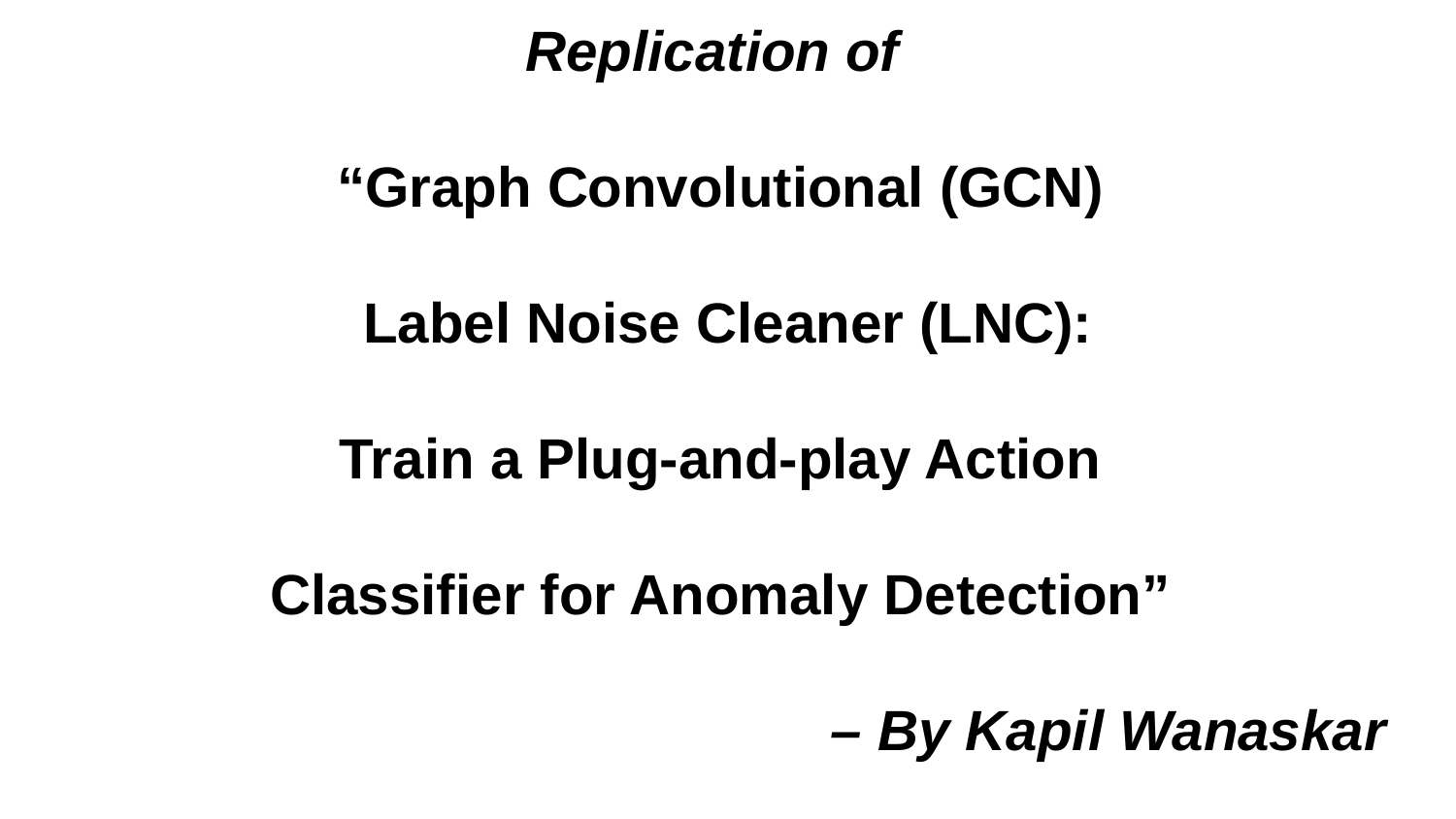

Replication of

“Graph Convolutional (GCN)

 Label Noise Cleaner (LNC):

 Train a Plug-and-play Action

Classifier for Anomaly Detection”

– By Kapil Wanaskar